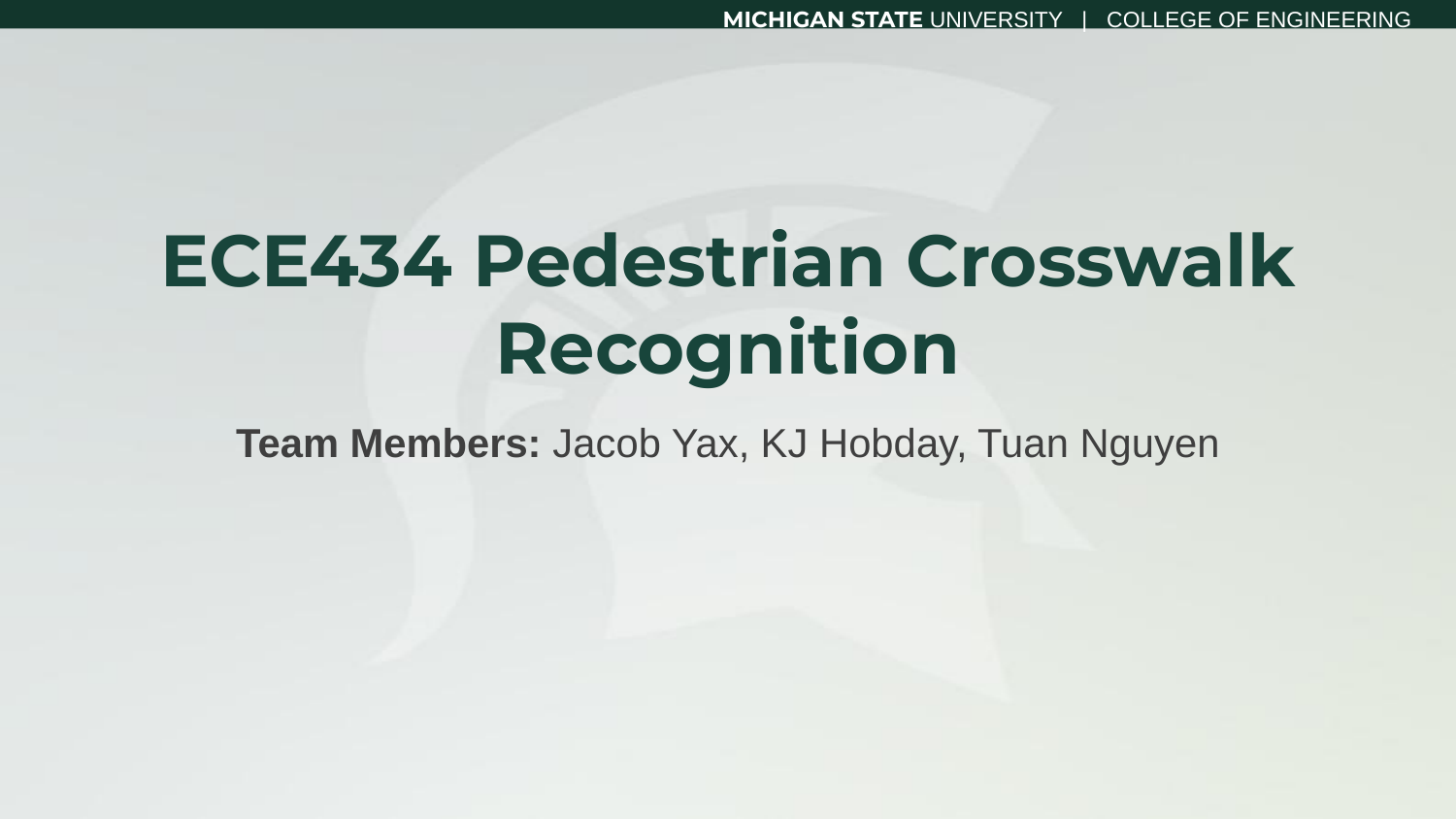

# ECE434 Pedestrian Crosswalk Recognition
Team Members: Jacob Yax, KJ Hobday, Tuan Nguyen